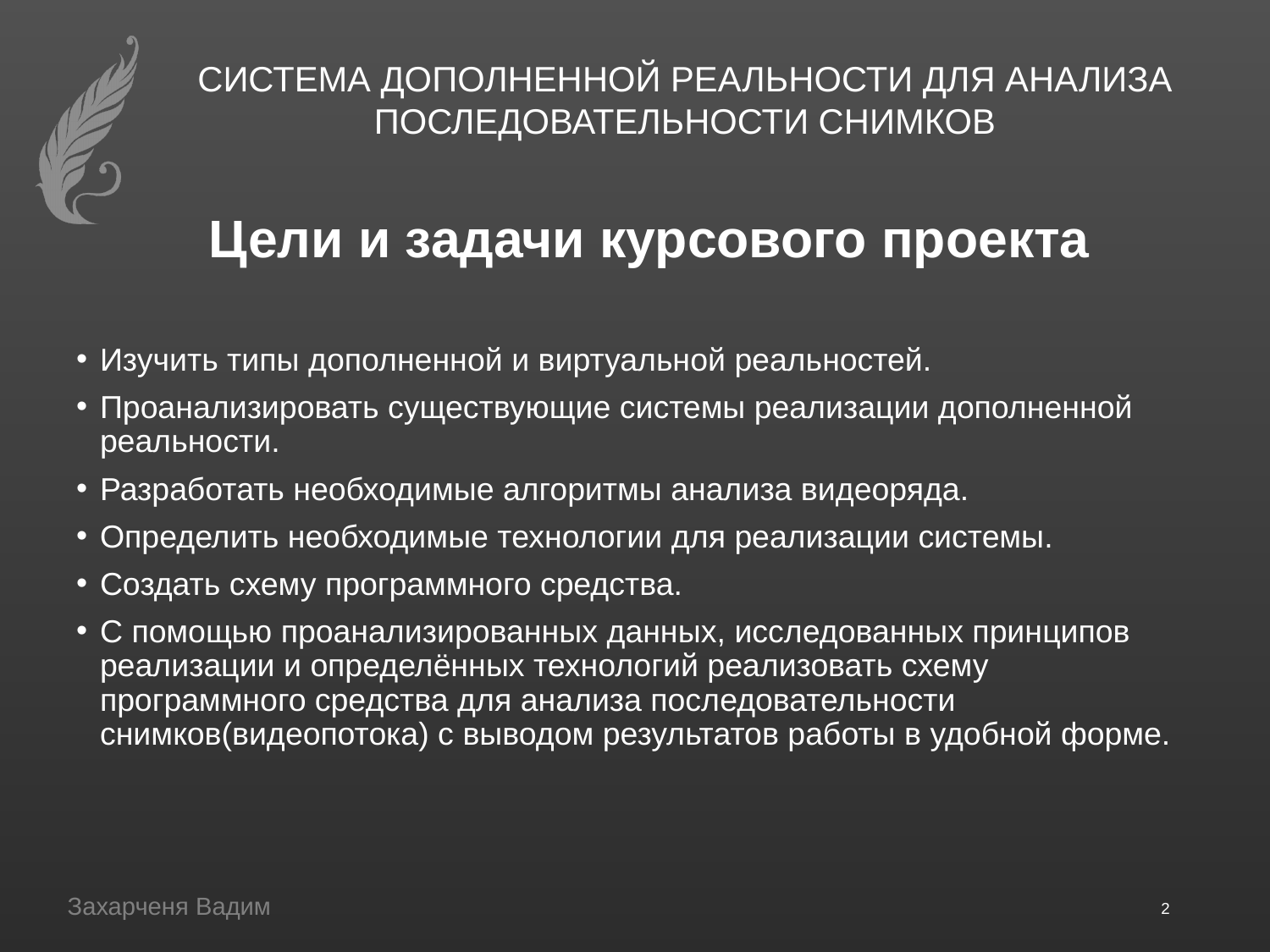

# Цели и задачи курсового проекта
Изучить типы дополненной и виртуальной реальностей.
Проанализировать существующие системы реализации дополненной реальности.
Разработать необходимые алгоритмы анализа видеоряда.
Определить необходимые технологии для реализации системы.
Создать схему программного средства.
С помощью проанализированных данных, исследованных принципов реализации и определённых технологий реализовать схему программного средства для анализа последовательности снимков(видеопотока) с выводом результатов работы в удобной форме.

2